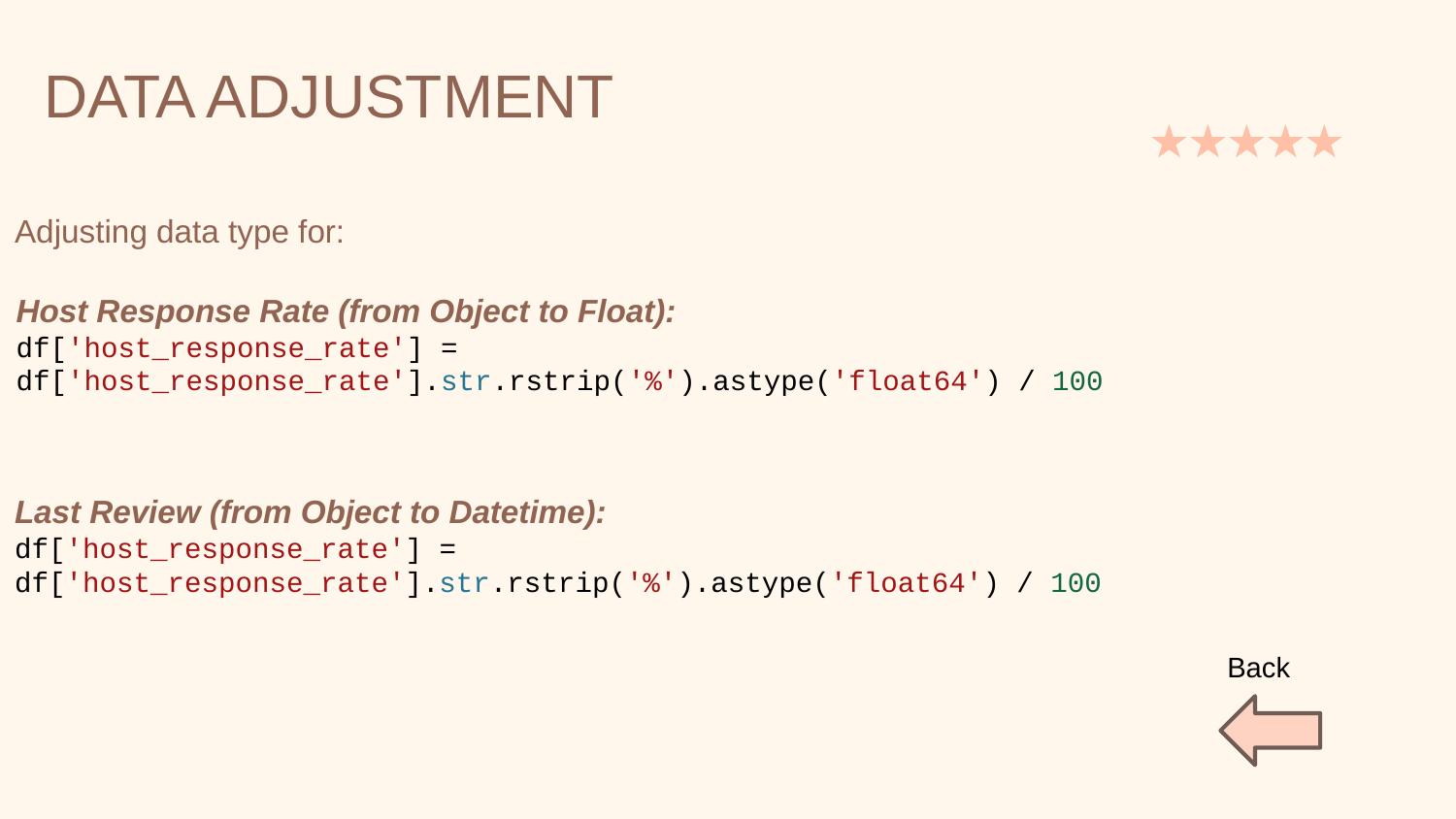

DATA ADJUSTMENT

Adjusting data type for:

Host Response Rate (from Object to Float):
df['host_response_rate'] = df['host_response_rate'].str.rstrip('%').astype('float64') / 100

Last Review (from Object to Datetime):
df['host_response_rate'] = df['host_response_rate'].str.rstrip('%').astype('float64') / 100

Back